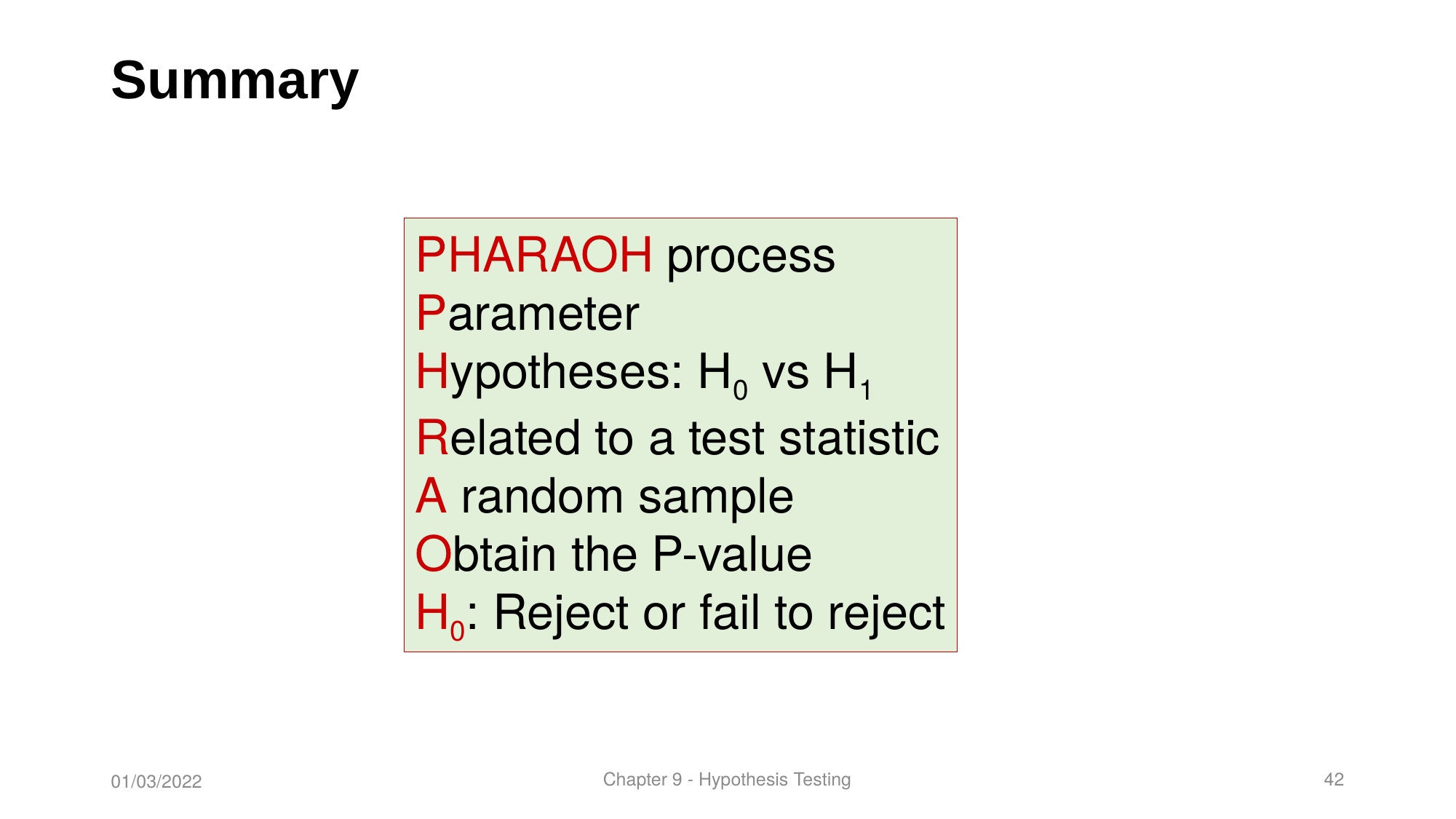

# Summary
PHARAOH process
Parameter
Hypotheses: H0 vs H1
Related to a test statistic
A random sample
Obtain the P-value
H0: Reject or fail to reject
01/03/2022
Chapter 9 - Hypothesis Testing
42